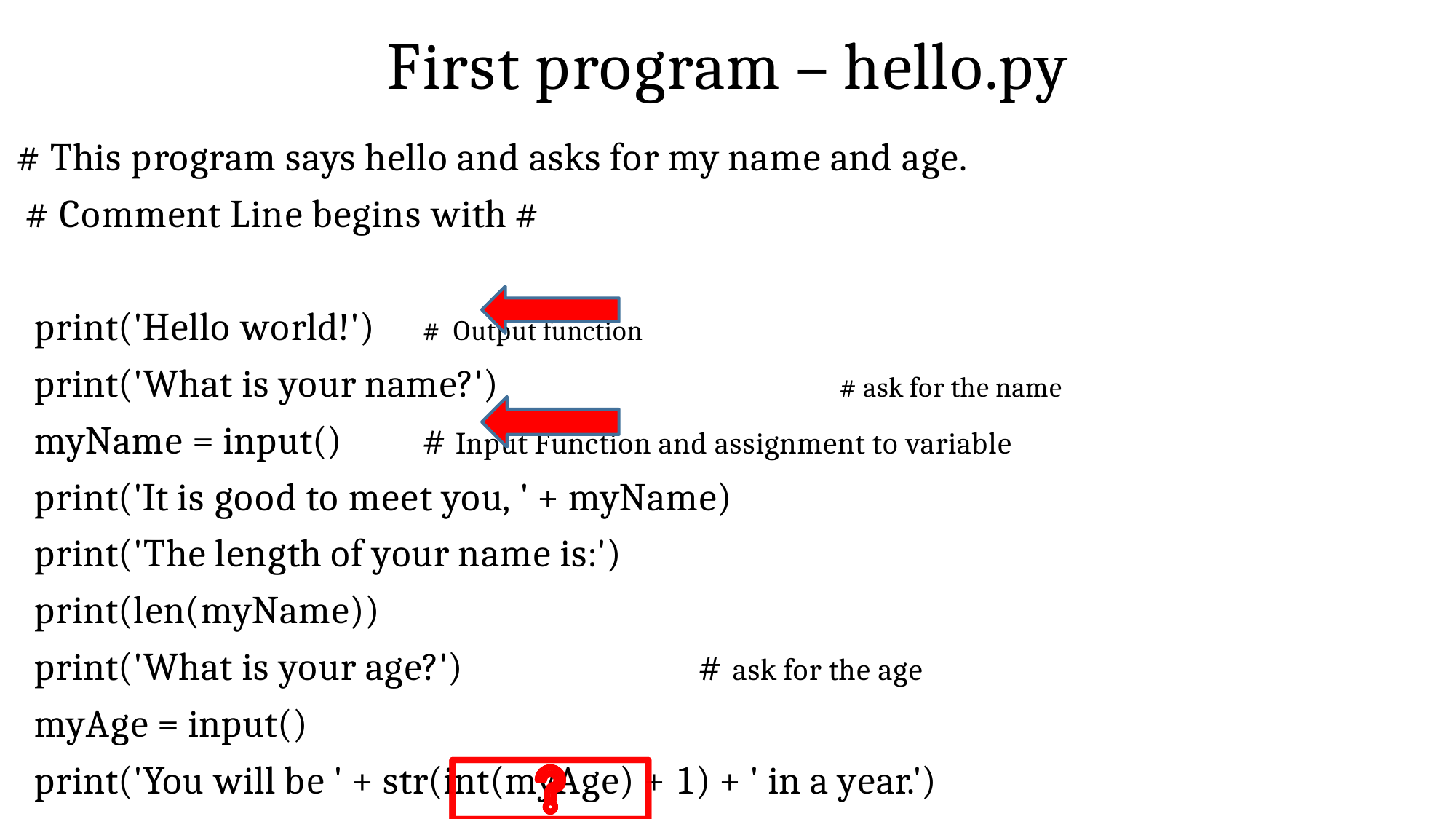

# First program – hello.py
# This program says hello and asks for my name and age.
 # Comment Line begins with #

  print('Hello world!')					#  Output function
  print('What is your name?')                                       # ask for the name
  myName = input() 				# Input Function and assignment to variable
  print('It is good to meet you, ' + myName)
  print('The length of your name is:')
  print(len(myName))
  print('What is your age?')                           # ask for the age
  myAge = input()
  print('You will be ' + str(int(myAge) + 1) + ' in a year.')